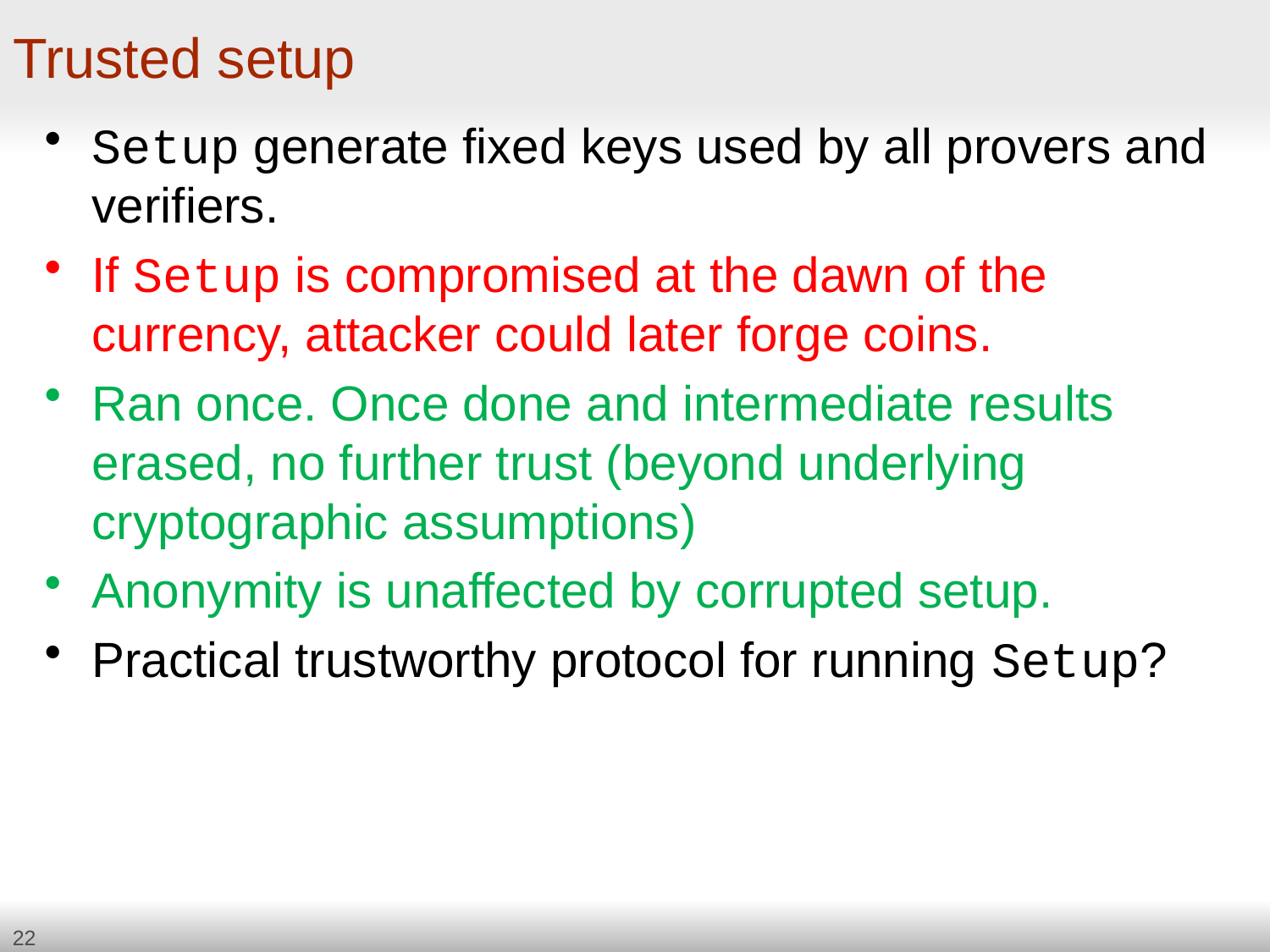

# Trusted setup
Setup generate fixed keys used by all provers and verifiers.
If Setup is compromised at the dawn of the currency, attacker could later forge coins.
Ran once. Once done and intermediate results erased, no further trust (beyond underlying cryptographic assumptions)
Anonymity is unaffected by corrupted setup.
Practical trustworthy protocol for running Setup?